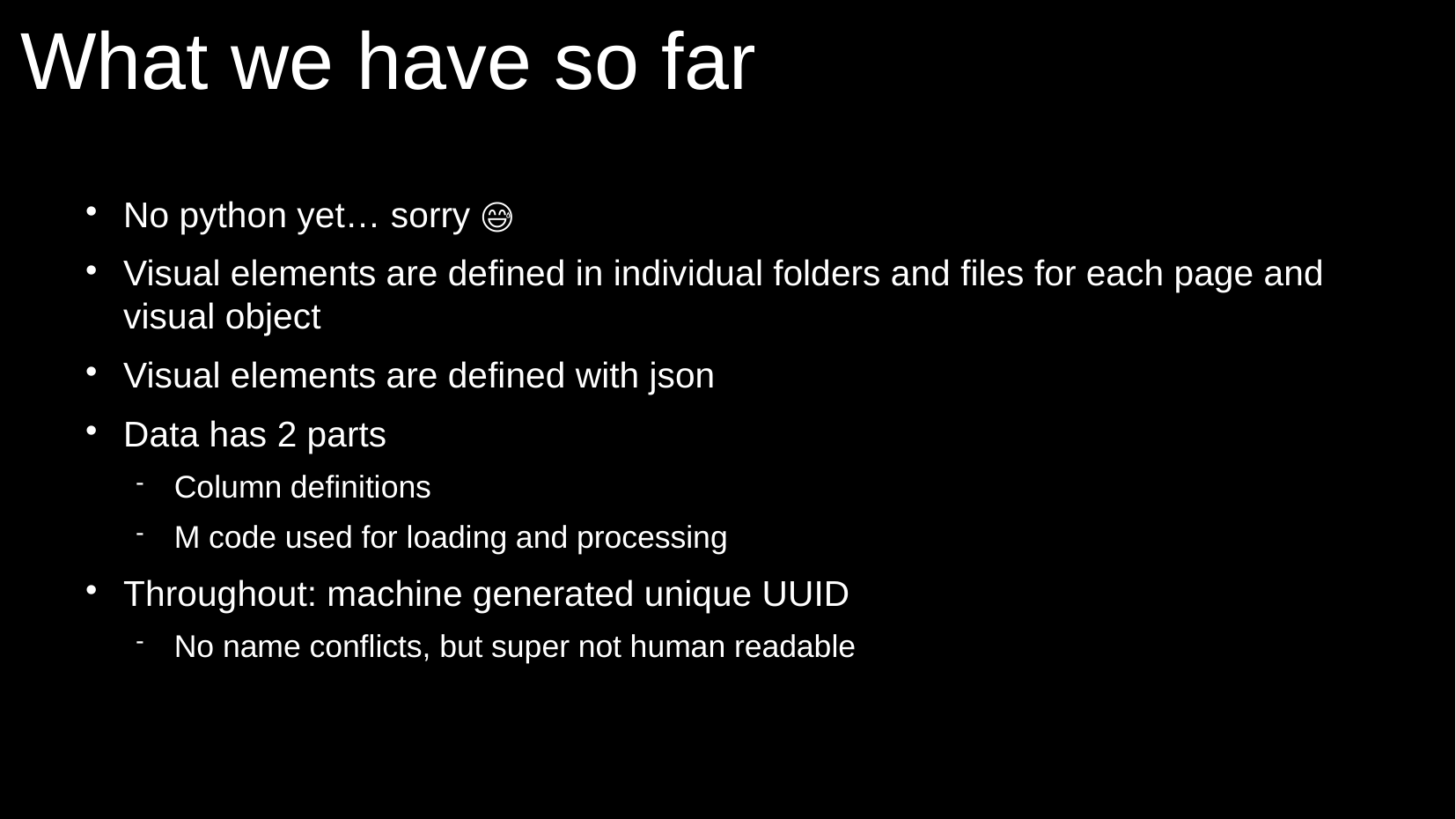

# What we have so far
No python yet… sorry 😅
Visual elements are defined in individual folders and files for each page and visual object
Visual elements are defined with json
Data has 2 parts
Column definitions
M code used for loading and processing
Throughout: machine generated unique UUID
No name conflicts, but super not human readable
17